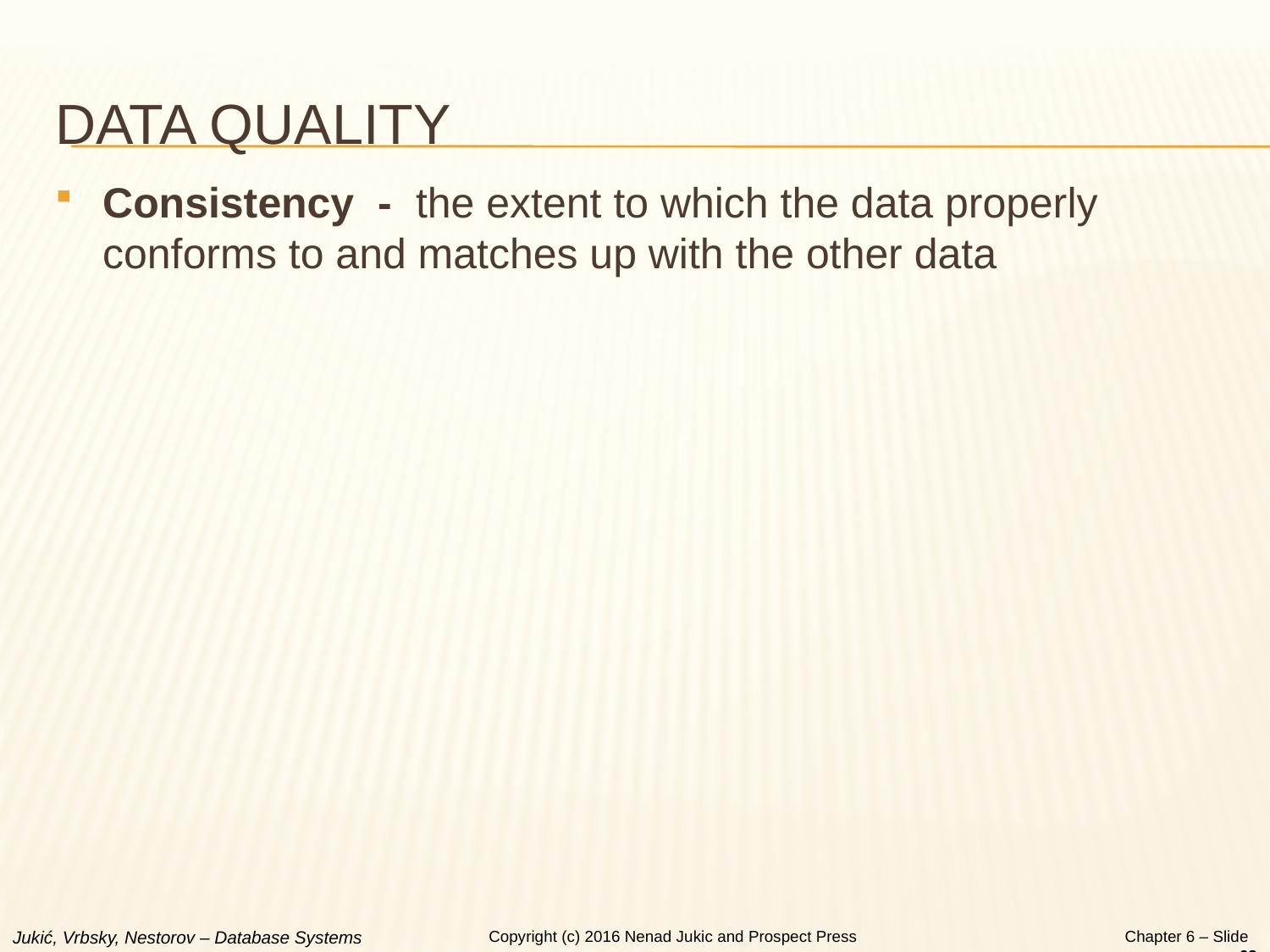

# DATA QUALITY
Consistency  -  the extent to which the data properly conforms to and matches up with the other data
Jukić, Vrbsky, Nestorov – Database Systems
Chapter 6 – Slide  63